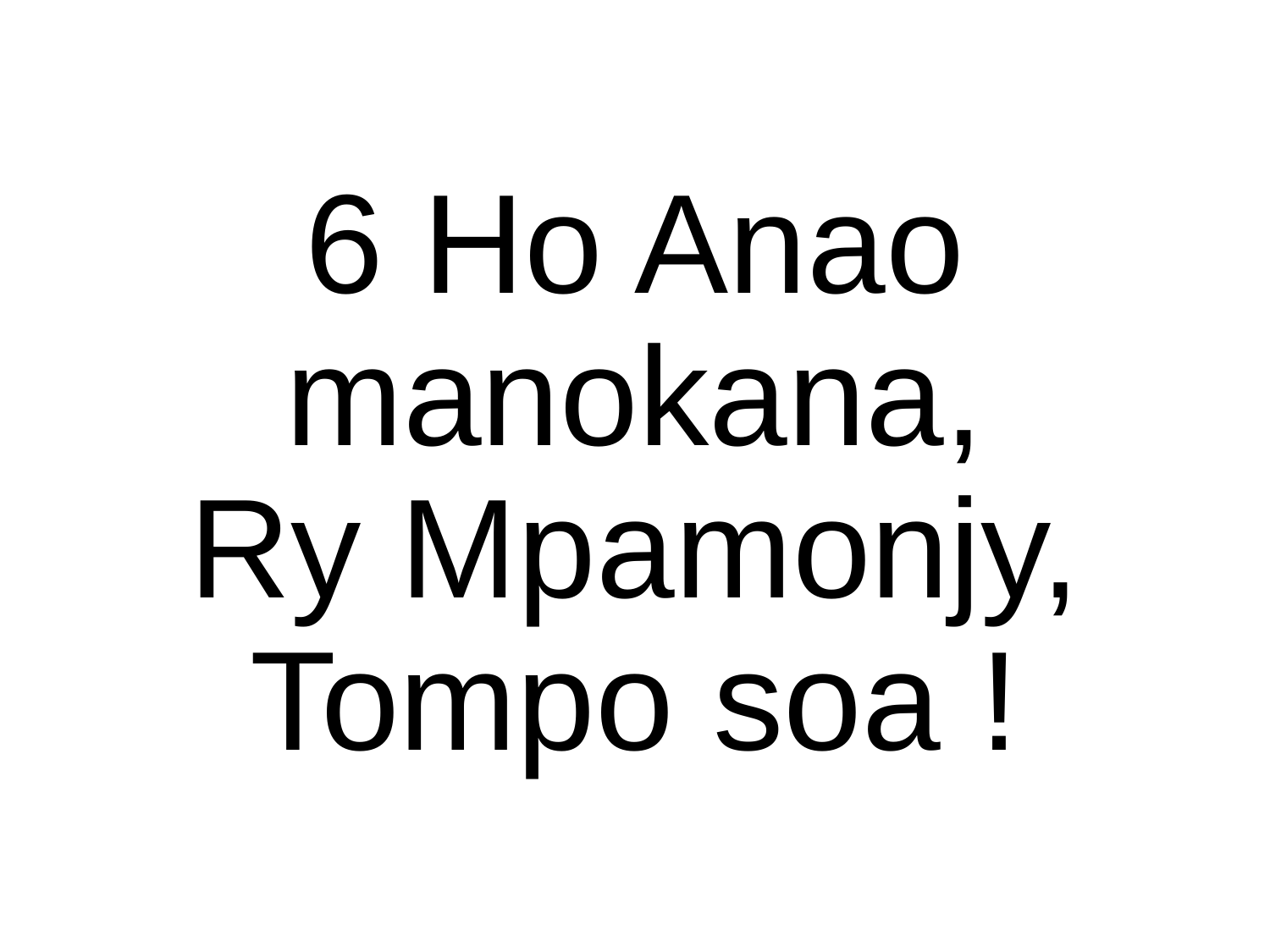

6 Ho Anao manokana,
Ry Mpamonjy, Tompo soa !